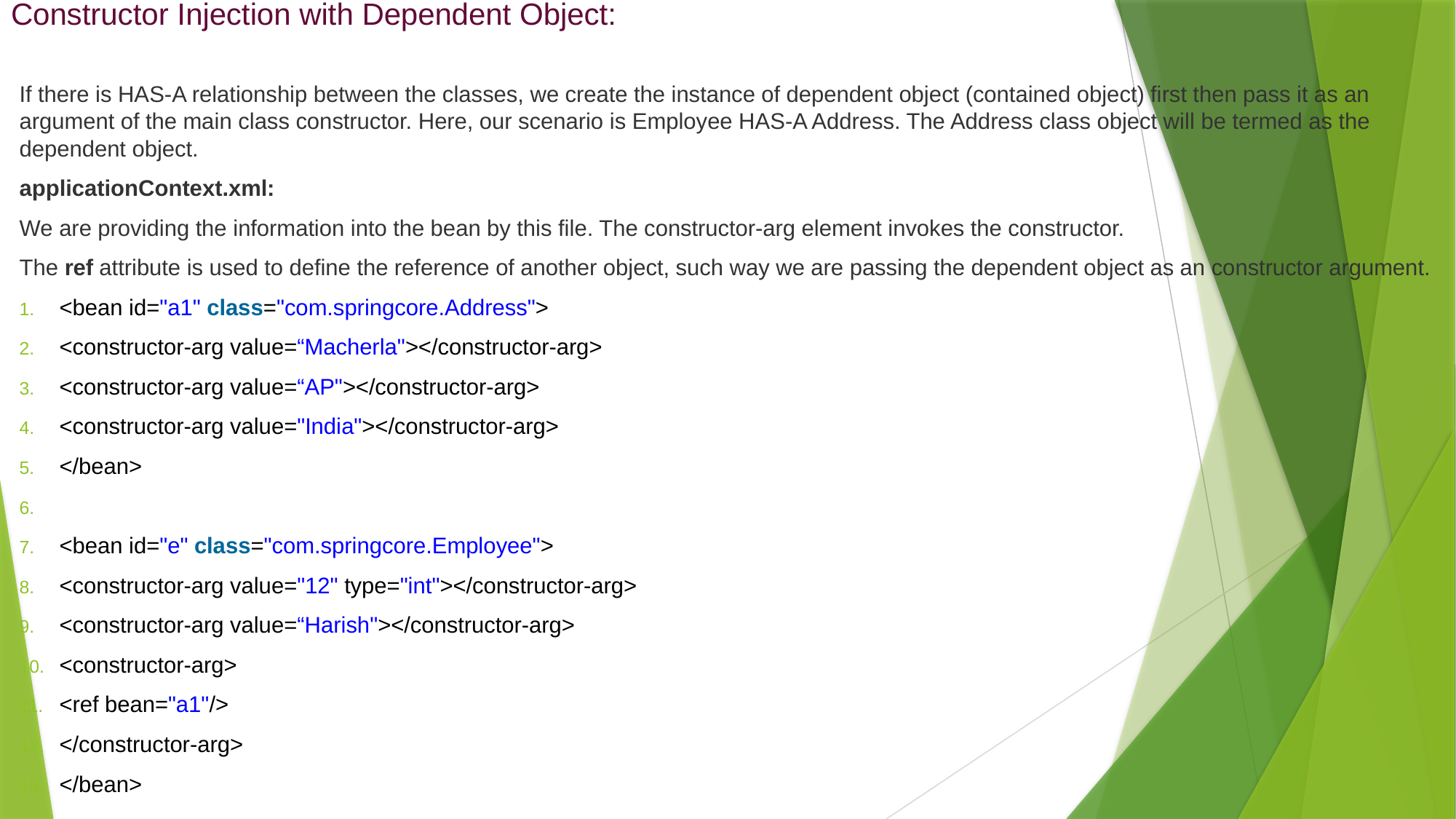

# Constructor Injection with Dependent Object:
If there is HAS-A relationship between the classes, we create the instance of dependent object (contained object) first then pass it as an argument of the main class constructor. Here, our scenario is Employee HAS-A Address. The Address class object will be termed as the dependent object.
applicationContext.xml:
We are providing the information into the bean by this file. The constructor-arg element invokes the constructor.
The ref attribute is used to define the reference of another object, such way we are passing the dependent object as an constructor argument.
<bean id="a1" class="com.springcore.Address">
<constructor-arg value=“Macherla"></constructor-arg>
<constructor-arg value=“AP"></constructor-arg>
<constructor-arg value="India"></constructor-arg>
</bean>

<bean id="e" class="com.springcore.Employee">
<constructor-arg value="12" type="int"></constructor-arg>
<constructor-arg value=“Harish"></constructor-arg>
<constructor-arg>
<ref bean="a1"/>
</constructor-arg>
</bean>